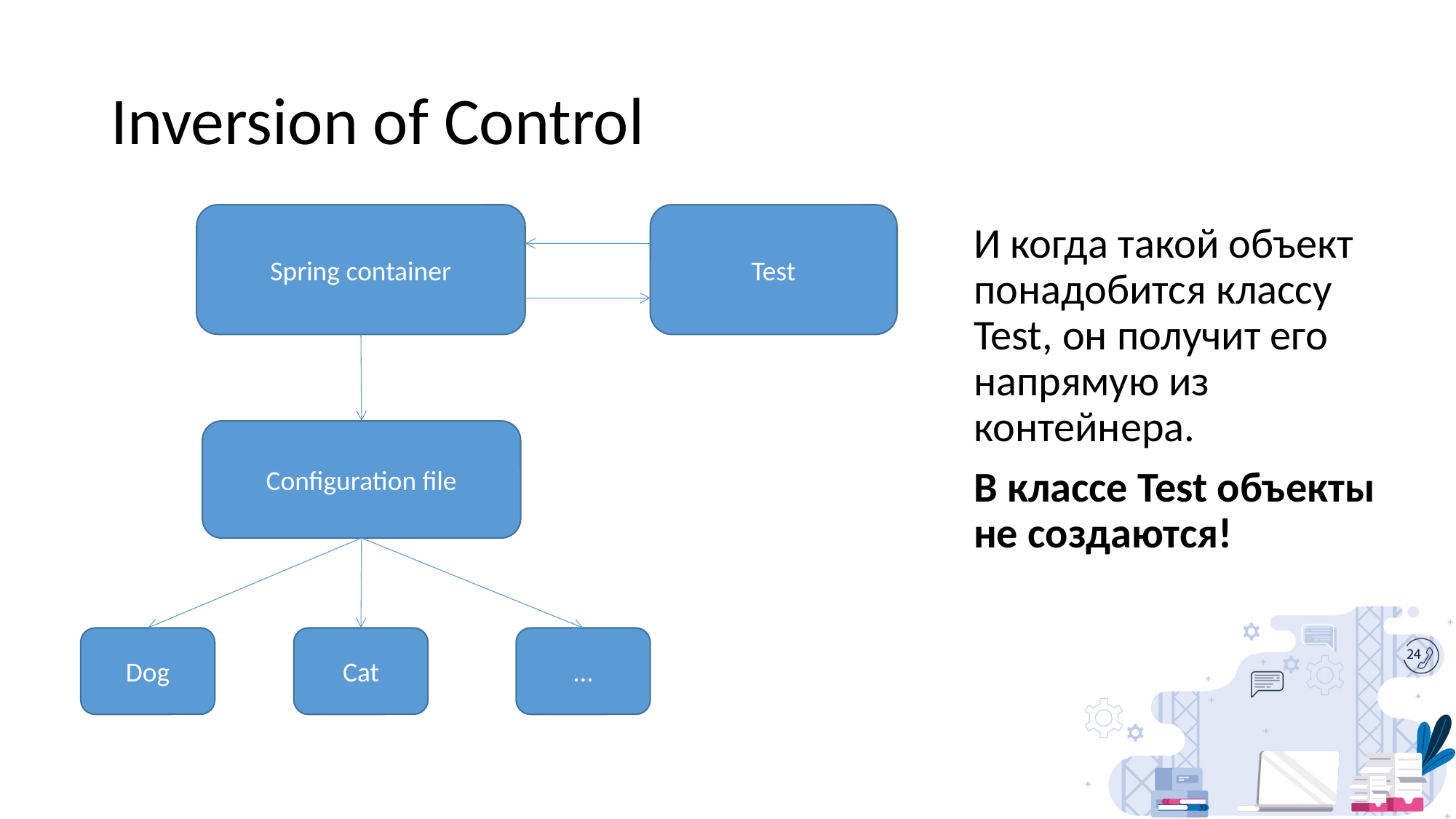

# Inversion of Control
Spring container
Test
И когда такой объект понадобится классу Test, он получит его напрямую из контейнера.
В классе Test объекты не создаются!
Configuration file
Dog
Cat
…